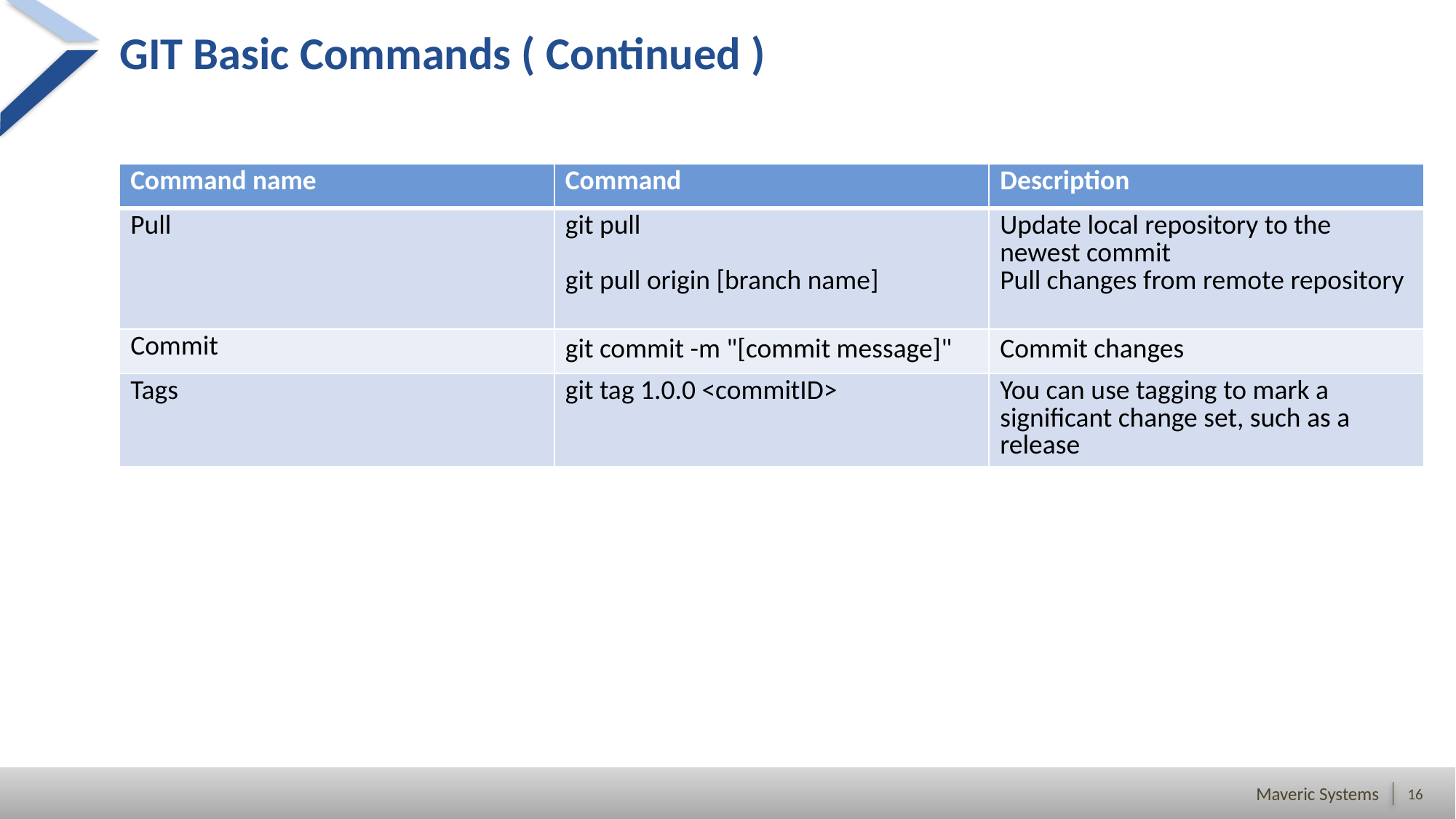

# GIT Basic Commands ( Continued )
| Command name | Command | Description |
| --- | --- | --- |
| Pull | git pull git pull origin [branch name] | Update local repository to the newest commit Pull changes from remote repository |
| Commit | git commit -m "[commit message]" | Commit changes |
| Tags | git tag 1.0.0 <commitID> | You can use tagging to mark a significant change set, such as a release |